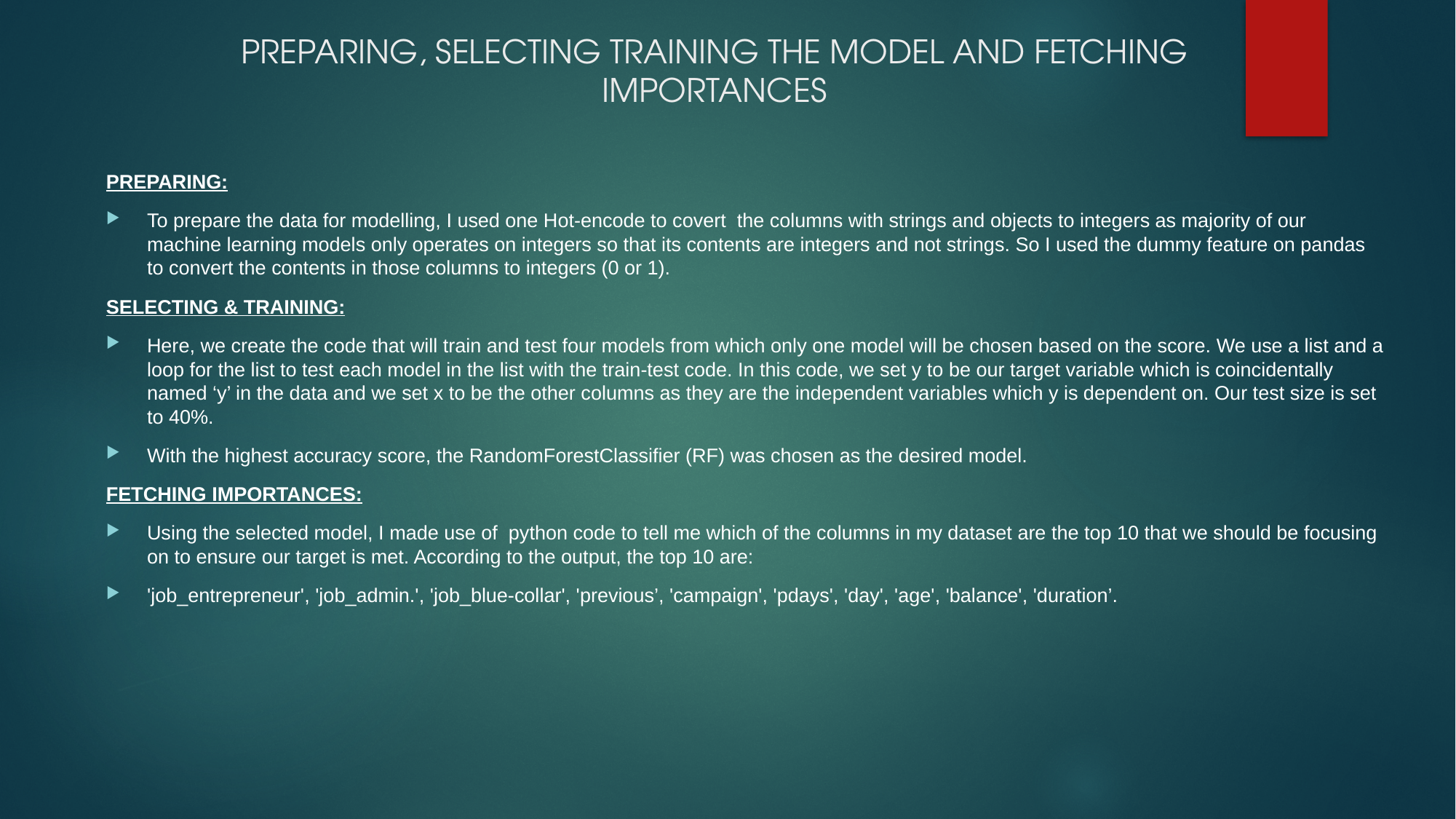

# PREPARING, SELECTING TRAINING THE MODEL AND FETCHING IMPORTANCES
PREPARING:
To prepare the data for modelling, I used one Hot-encode to covert  the columns with strings and objects to integers as majority of our machine learning models only operates on integers so that its contents are integers and not strings. So I used the dummy feature on pandas to convert the contents in those columns to integers (0 or 1).
SELECTING & TRAINING:
Here, we create the code that will train and test four models from which only one model will be chosen based on the score. We use a list and a loop for the list to test each model in the list with the train-test code. In this code, we set y to be our target variable which is coincidentally named ‘y’ in the data and we set x to be the other columns as they are the independent variables which y is dependent on. Our test size is set to 40%.
With the highest accuracy score, the RandomForestClassifier (RF) was chosen as the desired model.
FETCHING IMPORTANCES:
Using the selected model, I made use of  python code to tell me which of the columns in my dataset are the top 10 that we should be focusing on to ensure our target is met. According to the output, the top 10 are:
'job_entrepreneur', 'job_admin.', 'job_blue-collar', 'previous’, 'campaign', 'pdays', 'day', 'age', 'balance', 'duration’.